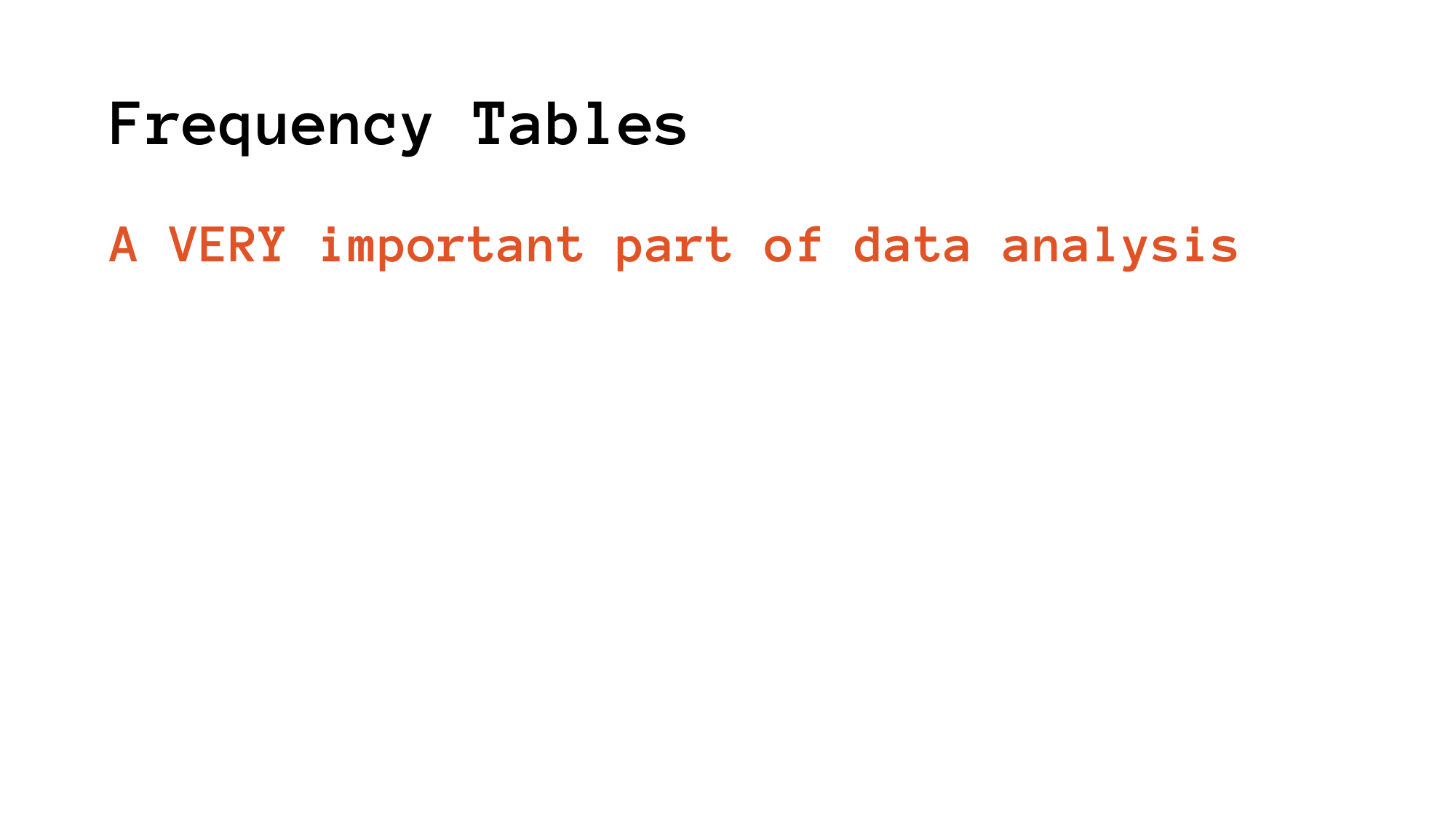

# Frequency Tables
A VERY important part of data analysis